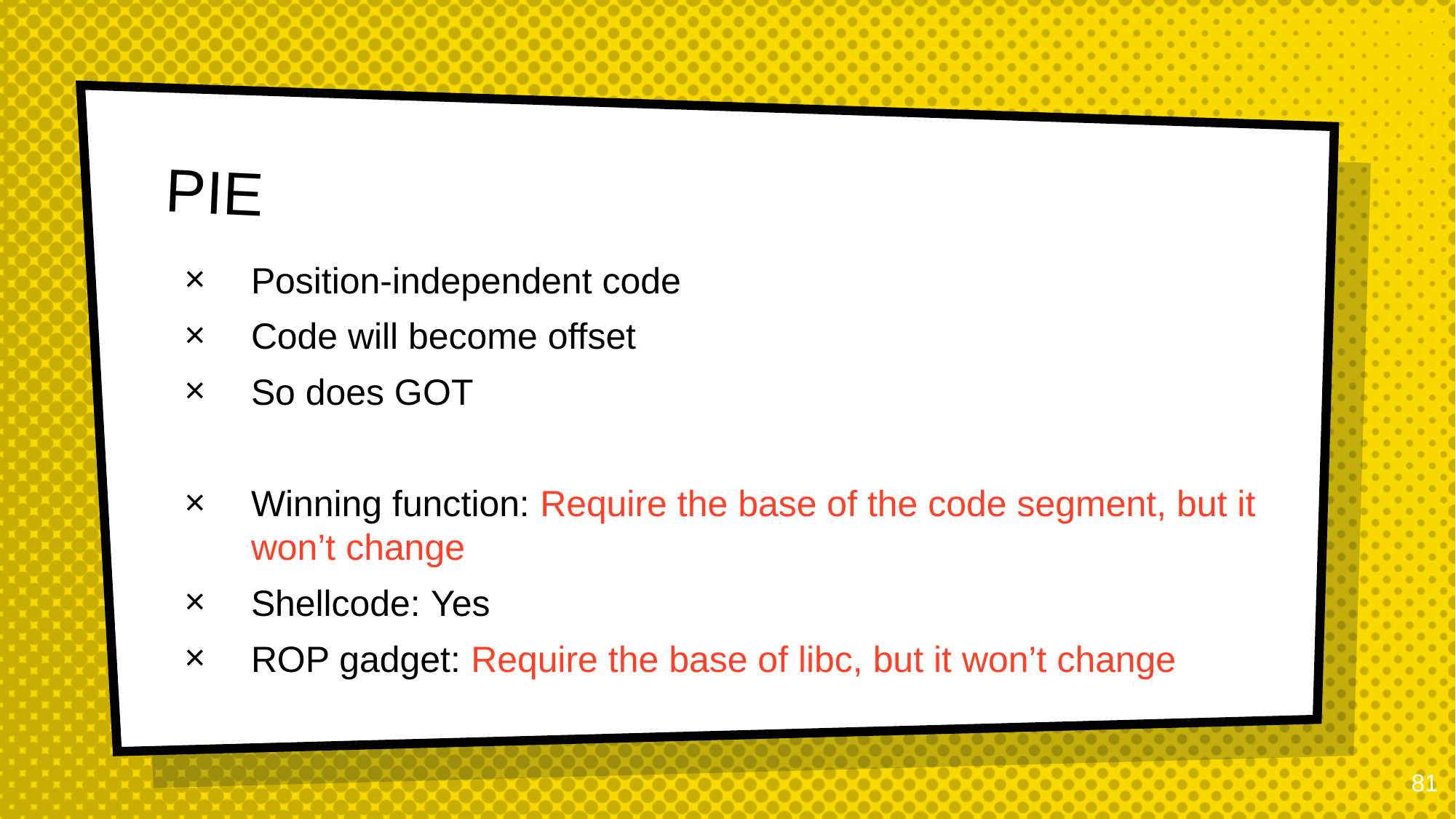

# PIE
Position-independent code
Code will become offset
So does GOT

Winning function: Require the base of the code segment, but it won’t change
Shellcode: Yes
ROP gadget: Require the base of libc, but it won’t change

81